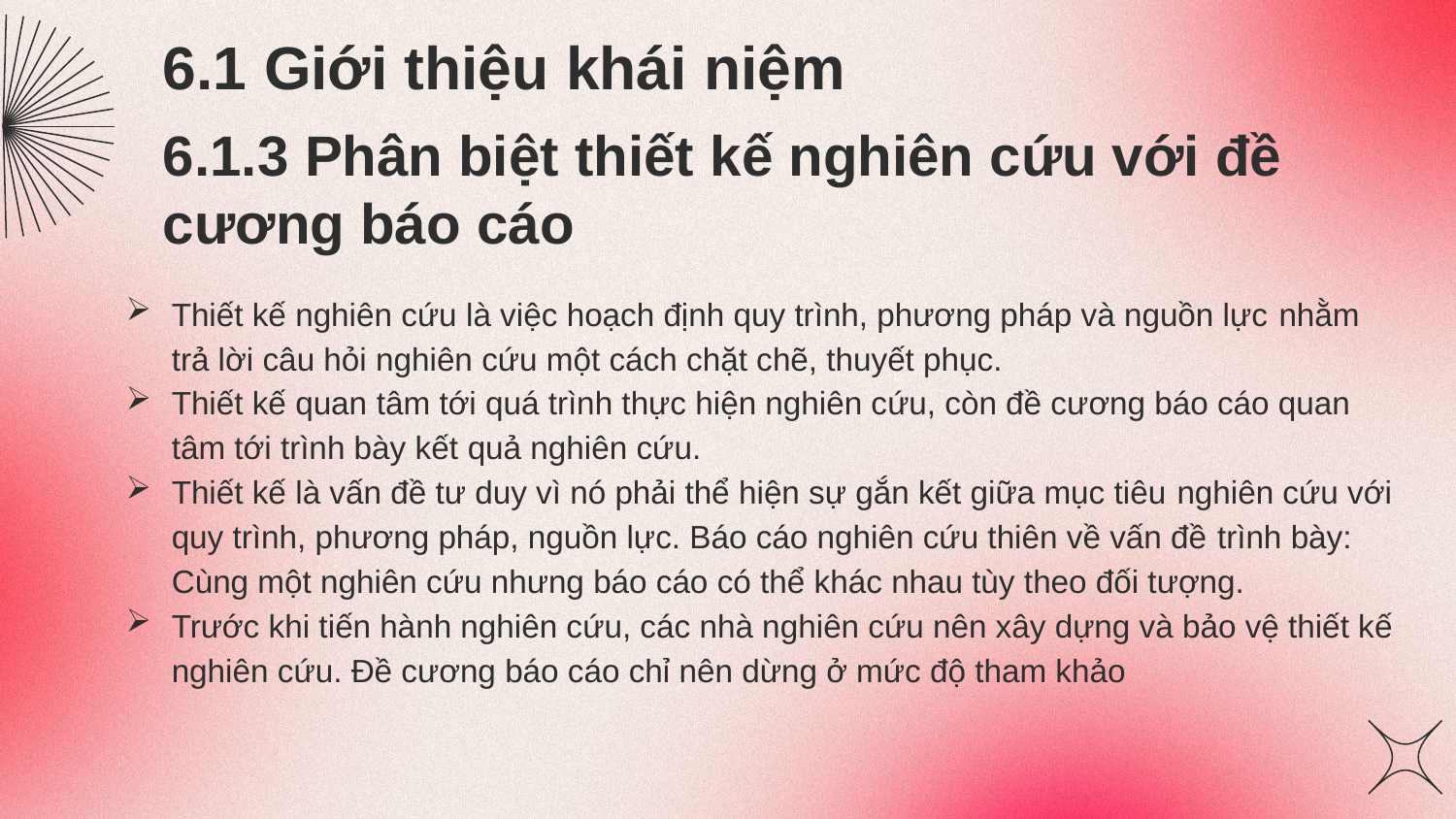

# 6.1 Giới thiệu khái niệm
6.1.3 Phân biệt thiết kế nghiên cứu với đề cương báo cáo
Thiết kế nghiên cứu là việc hoạch định quy trình, phương pháp và nguồn lực nhằm trả lời câu hỏi nghiên cứu một cách chặt chẽ, thuyết phục.
Thiết kế quan tâm tới quá trình thực hiện nghiên cứu, còn đề cương báo cáo quan tâm tới trình bày kết quả nghiên cứu.
Thiết kế là vấn đề tư duy vì nó phải thể hiện sự gắn kết giữa mục tiêu nghiên cứu với quy trình, phương pháp, nguồn lực. Báo cáo nghiên cứu thiên về vấn đề trình bày: Cùng một nghiên cứu nhưng báo cáo có thể khác nhau tùy theo đối tượng.
Trước khi tiến hành nghiên cứu, các nhà nghiên cứu nên xây dựng và bảo vệ thiết kế nghiên cứu. Đề cương báo cáo chỉ nên dừng ở mức độ tham khảo